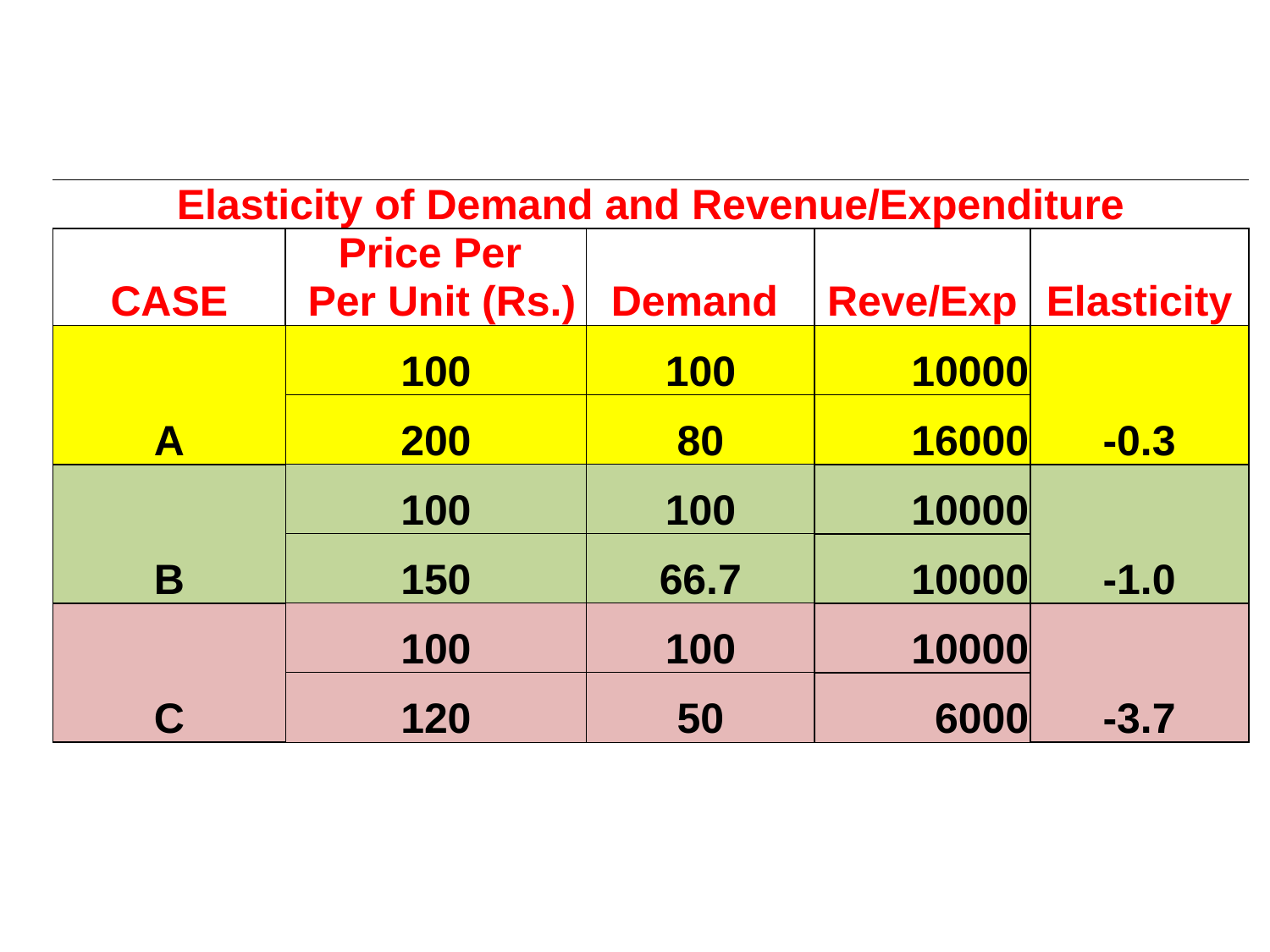

| Elasticity of Demand and Revenue/Expenditure |  |  |  |  |  |
| --- | --- | --- | --- | --- | --- |
| CASE |  | Price Per | Demand | Reve/Exp | Elasticity |
|  |  | Per Unit (Rs.) |  |  |  |
| A |  | 100 | 100 | 10000 | -0.3 |
|  |  | 200 | 80 | 16000 |  |
| B |  | 100 | 100 | 10000 | -1.0 |
|  |  | 150 | 66.7 | 10000 |  |
| C |  | 100 | 100 | 10000 | -3.7 |
|  |  | 120 | 50 | 6000 |  |
|  |  |  |  |  |  |